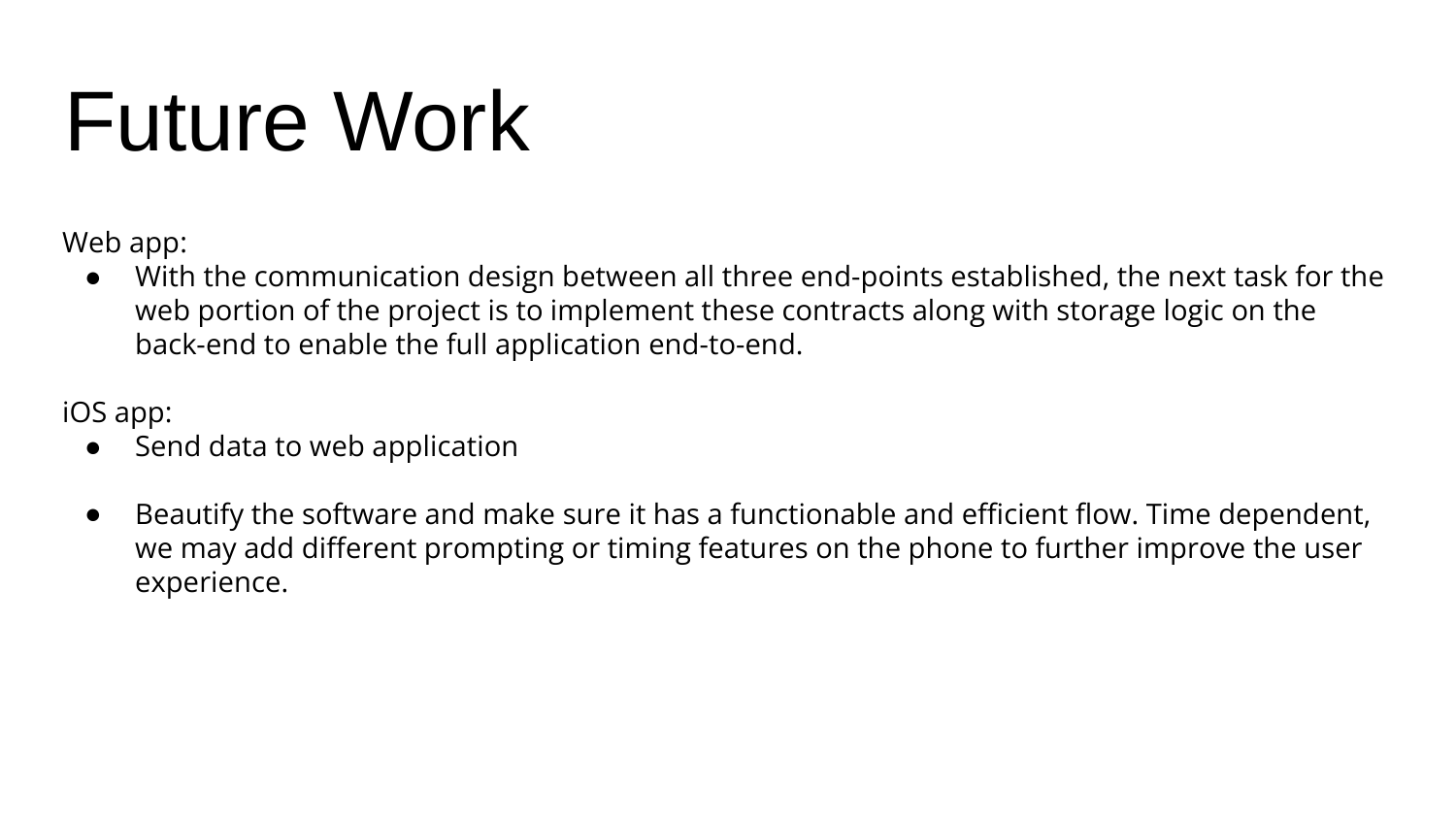

# Future Work
Web app:
With the communication design between all three end-points established, the next task for the web portion of the project is to implement these contracts along with storage logic on the back-end to enable the full application end-to-end.

iOS app:
Send data to web application

Beautify the software and make sure it has a functionable and efficient flow. Time dependent, we may add different prompting or timing features on the phone to further improve the user experience.